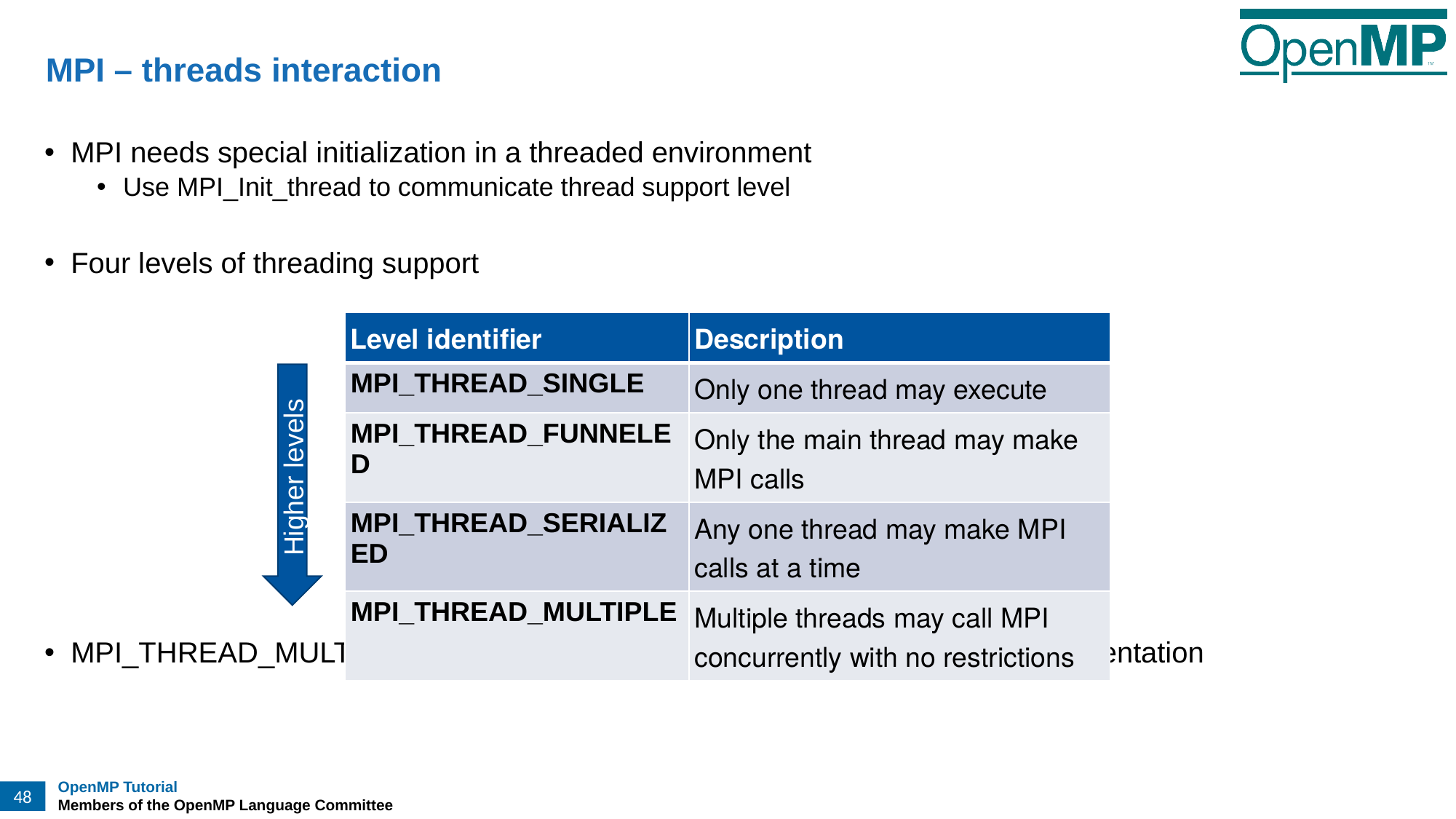

# MPI – threads interaction
MPI needs special initialization in a threaded environment
Use MPI_Init_thread to communicate thread support level

Four levels of threading support

MPI_THREAD_MULTIPLE may incur significant overhead inside an MPI implementation
| Level identifier | Description |
| --- | --- |
| MPI\_THREAD\_SINGLE | Only one thread may execute |
| MPI\_THREAD\_FUNNELED | Only the main thread may make MPI calls |
| MPI\_THREAD\_SERIALIZED | Any one thread may make MPI calls at a time |
| MPI\_THREAD\_MULTIPLE | Multiple threads may call MPI concurrently with no restrictions |

Higher levels
48